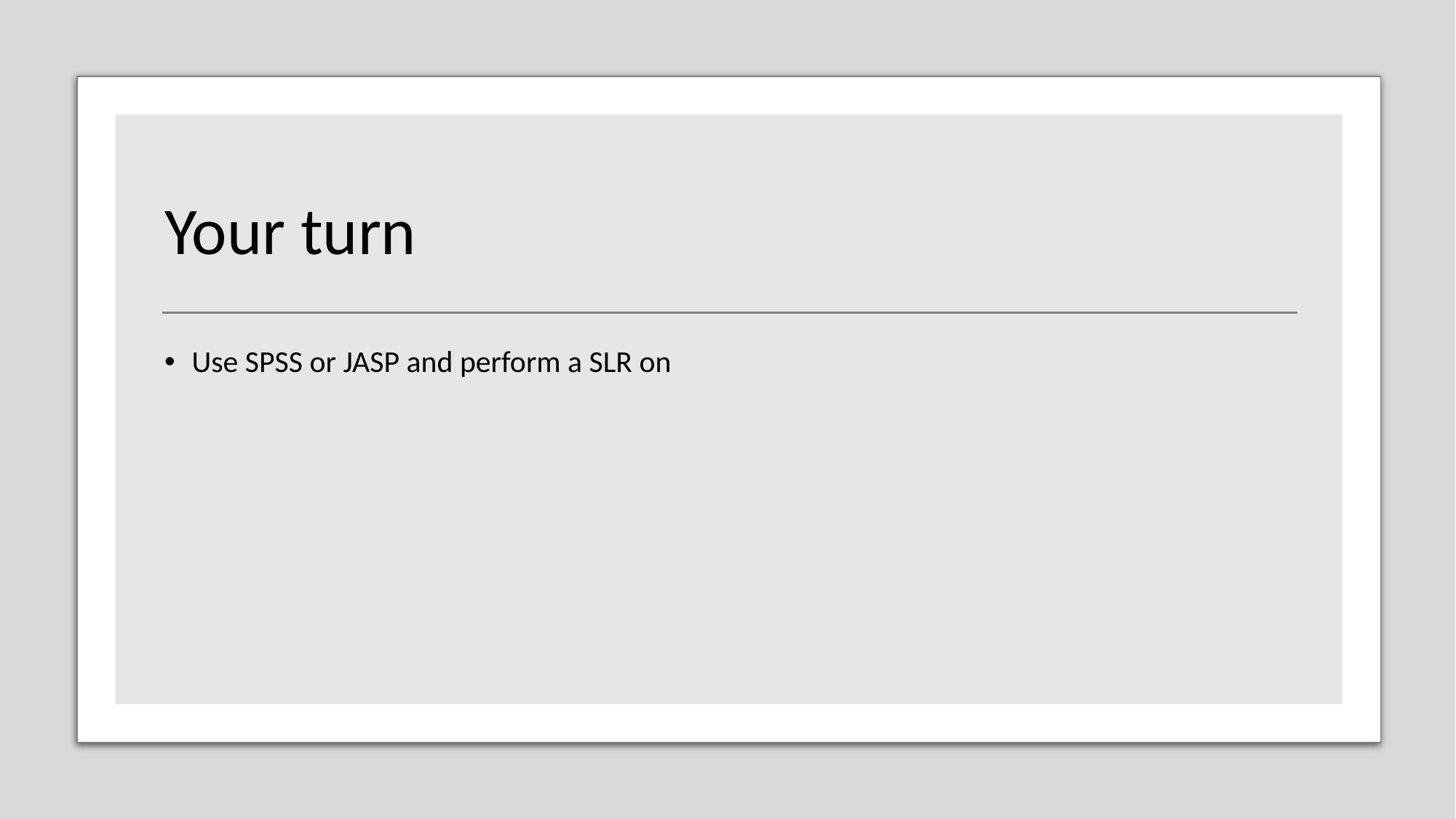

# Your turn
Use SPSS or JASP and perform a SLR on